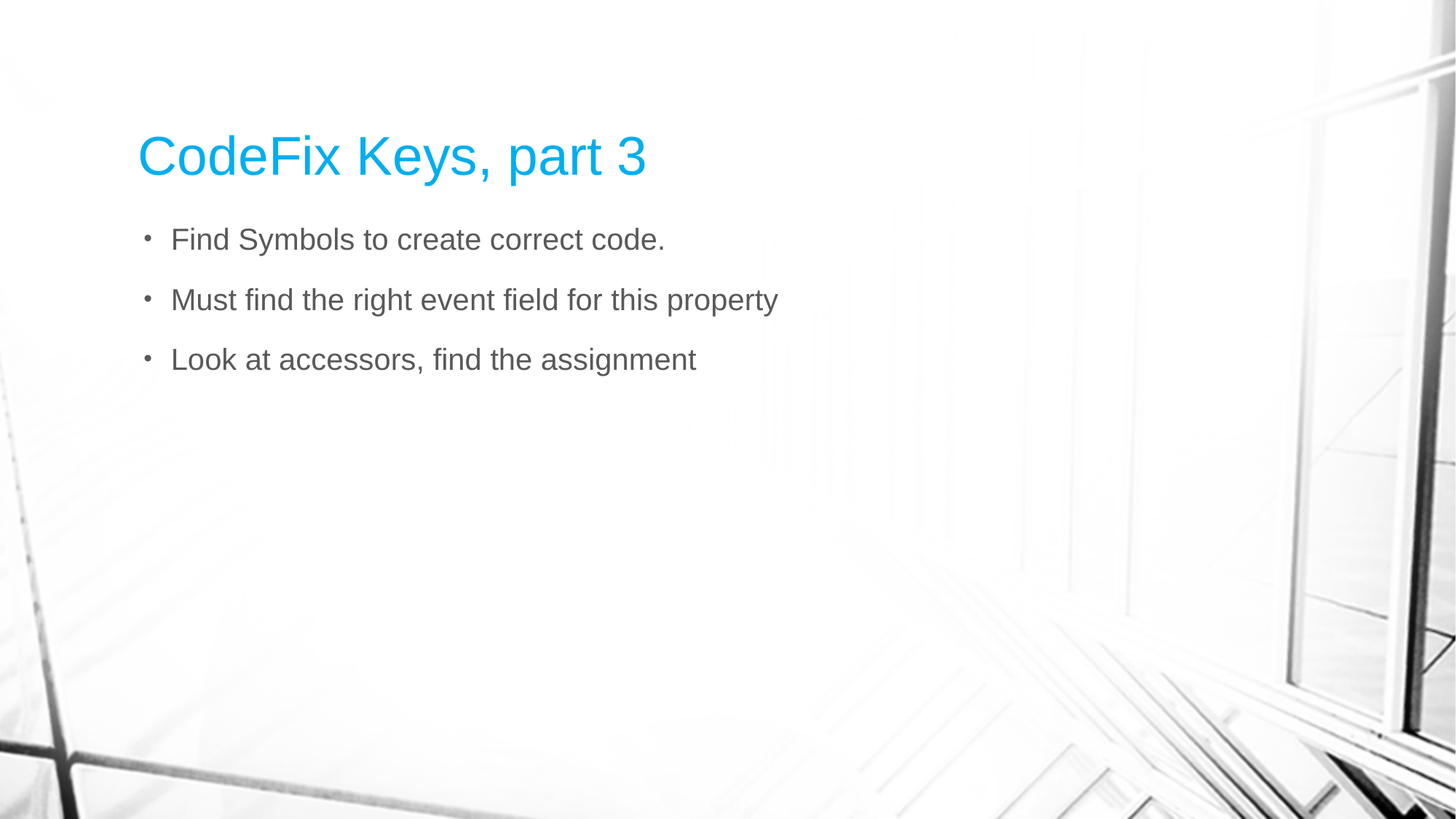

# CodeFix Keys, part 3
Find Symbols to create correct code.
Must find the right event field for this property
Look at accessors, find the assignment